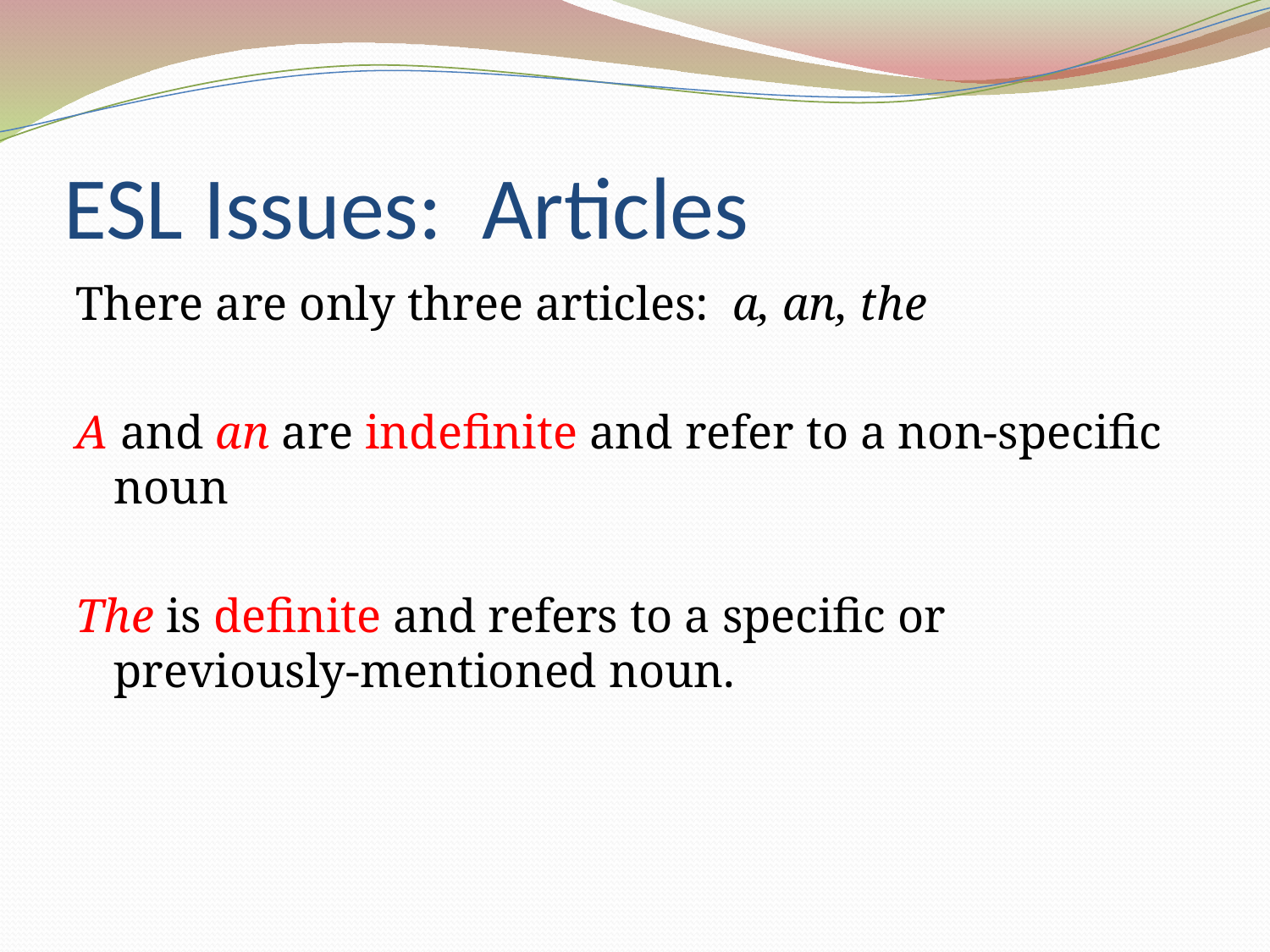

# ESL Issues:  Articles
There are only three articles:  a, an, the

A and an are indefinite and refer to a non-specific noun

The is definite and refers to a specific or previously-mentioned noun.